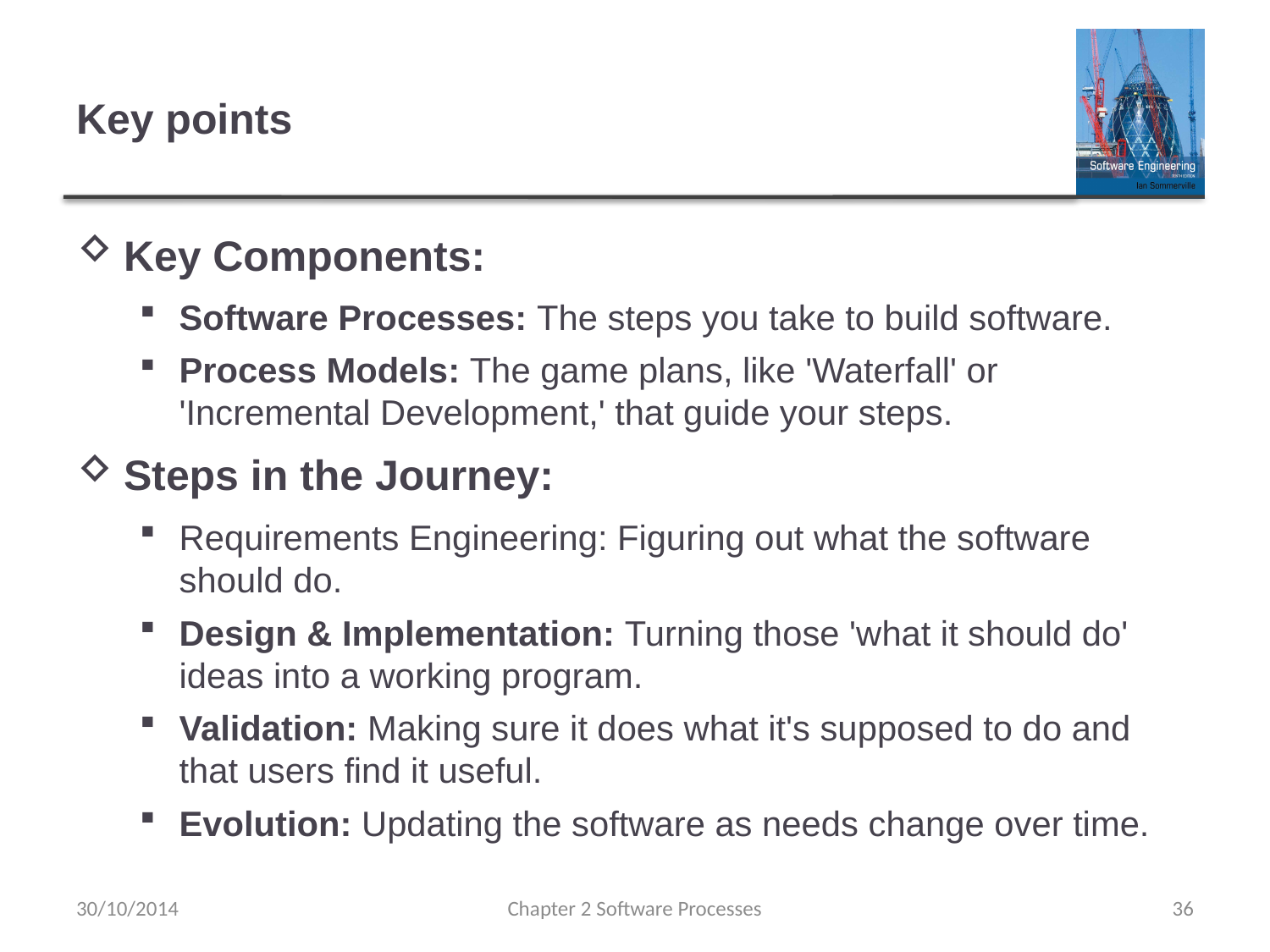

# Key points
Key Components:
Software Processes: The steps you take to build software.
Process Models: The game plans, like 'Waterfall' or 'Incremental Development,' that guide your steps.
Steps in the Journey:
Requirements Engineering: Figuring out what the software should do.
Design & Implementation: Turning those 'what it should do' ideas into a working program.
Validation: Making sure it does what it's supposed to do and that users find it useful.
Evolution: Updating the software as needs change over time.
30/10/2014
Chapter 2 Software Processes
36